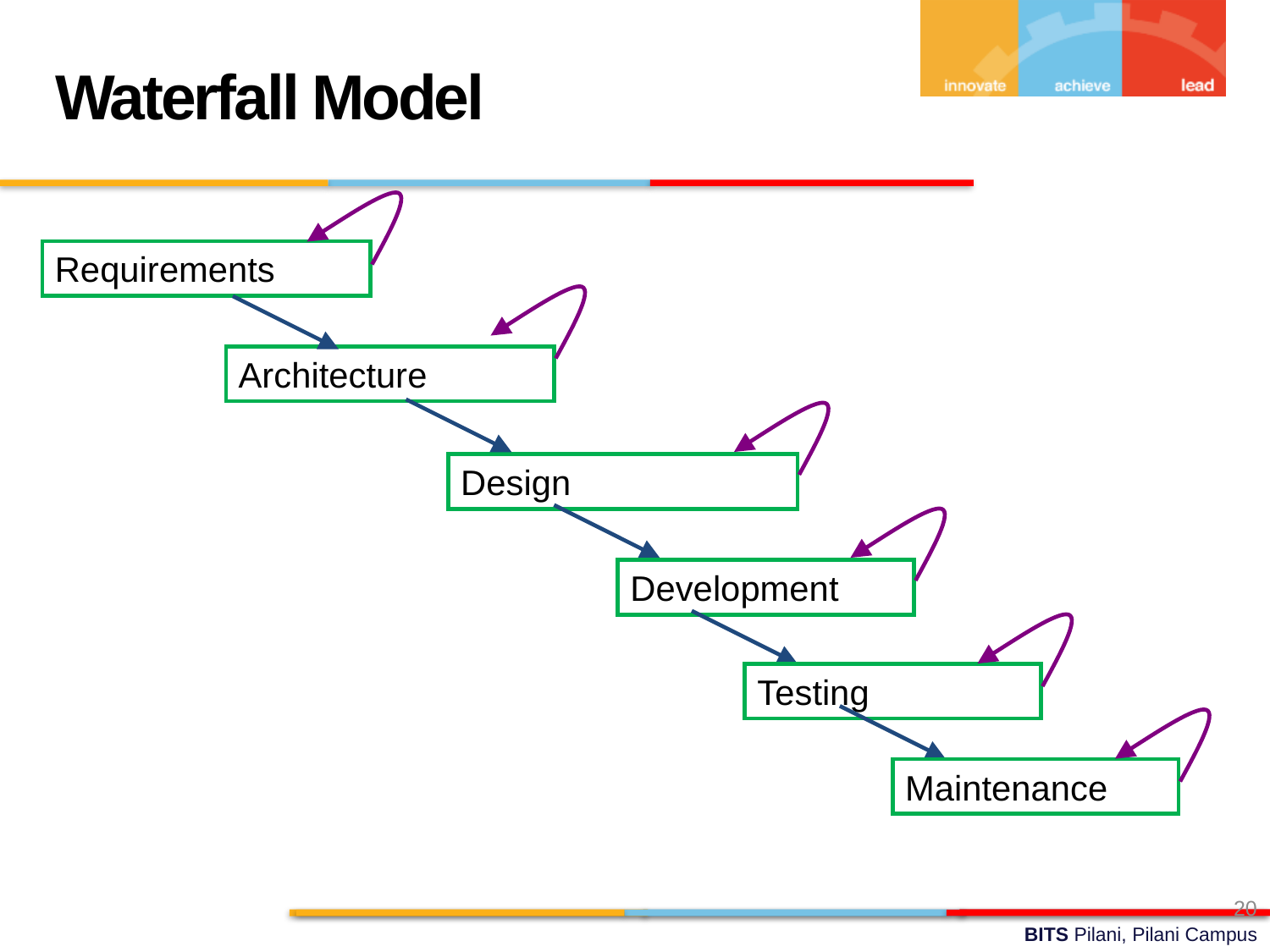

Waterfall Model

Requirements

Architecture

Design

Development

Testing

Maintenance
20